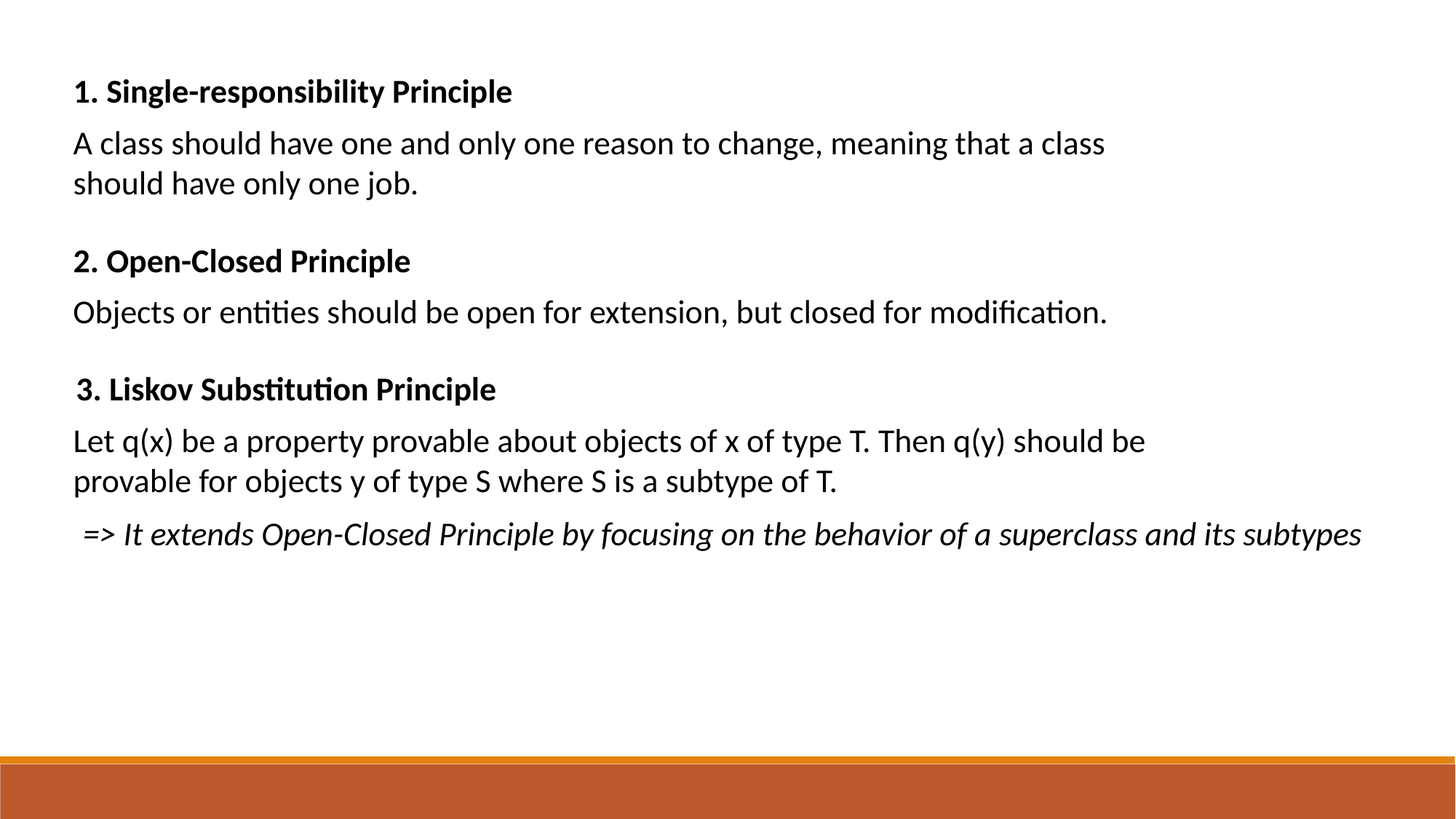

1. Single-responsibility Principle
A class should have one and only one reason to change, meaning that a class should have only one job.
2. Open-Closed Principle
Objects or entities should be open for extension, but closed for modification.
3. Liskov Substitution Principle
Let q(x) be a property provable about objects of x of type T. Then q(y) should be provable for objects y of type S where S is a subtype of T.
=> It extends Open-Closed Principle by focusing on the behavior of a superclass and its subtypes